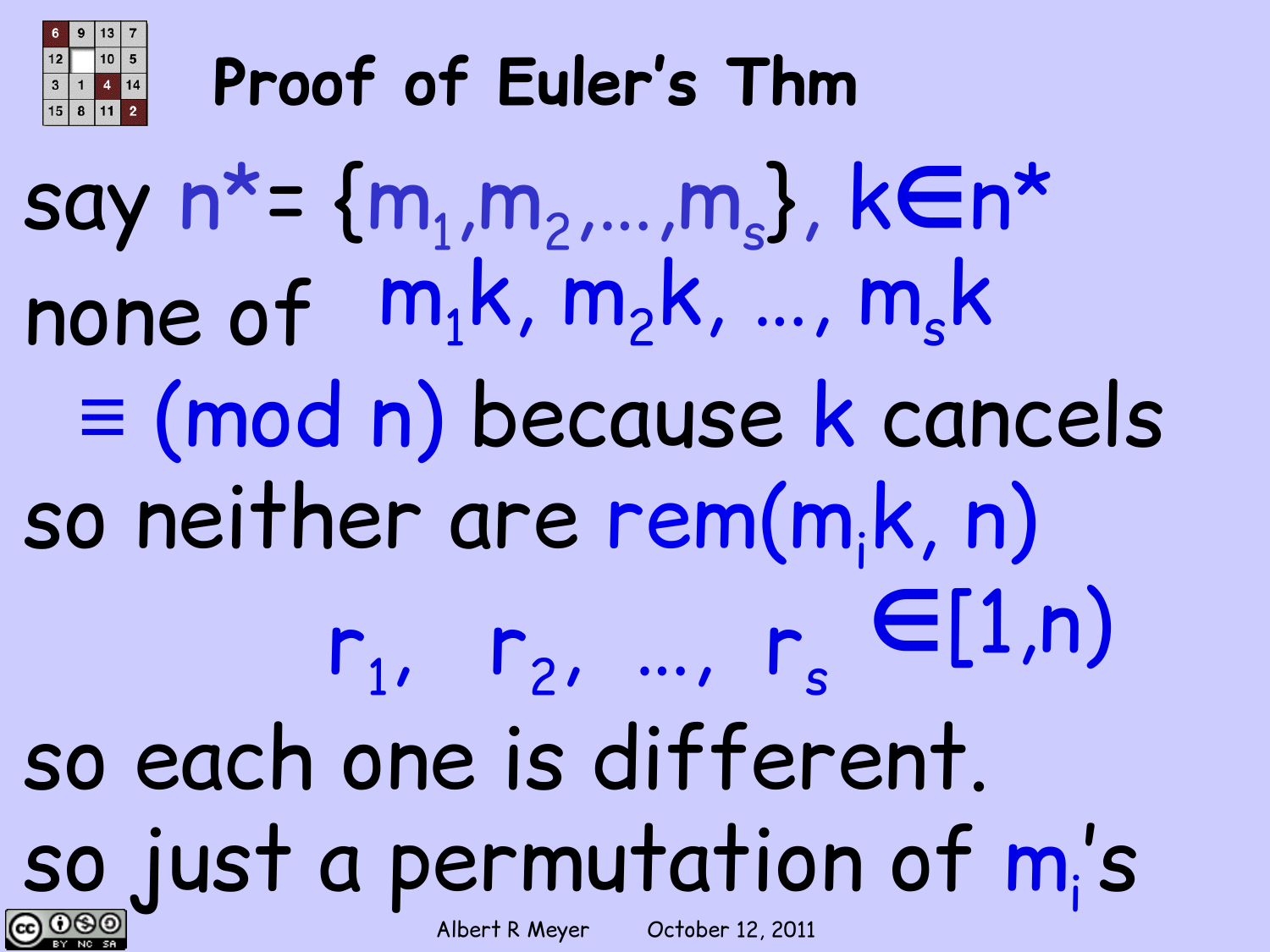

# Proof of Euler’s Thm
say n*= {m1,m2,…,ms}, k∈n*
none of
≡ (mod n) because k cancels
so neither are rem(mik, n)
           r1,   r2,  …,  rs
so each one is different.
so just a permutation of mi’s
m1k, m2k, …, msk
∈[1,n)